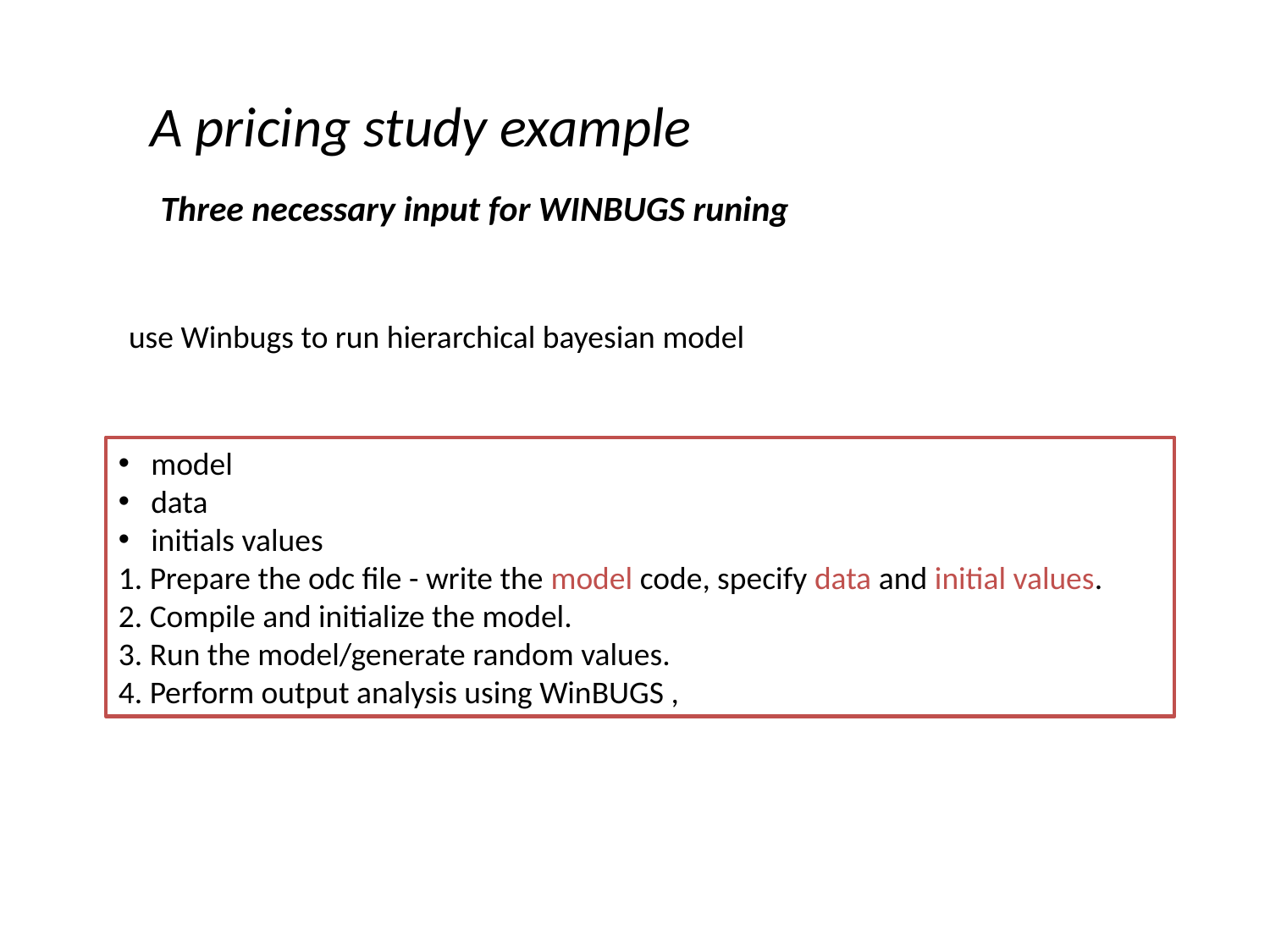

A pricing study example
Three necessary input for WINBUGS runing
use Winbugs to run hierarchical bayesian model
   model
   data
   initials values
1. Prepare the odc file - write the model code, specify data and initial values.
2. Compile and initialize the model.
3. Run the model/generate random values.
4. Perform output analysis using WinBUGS ,